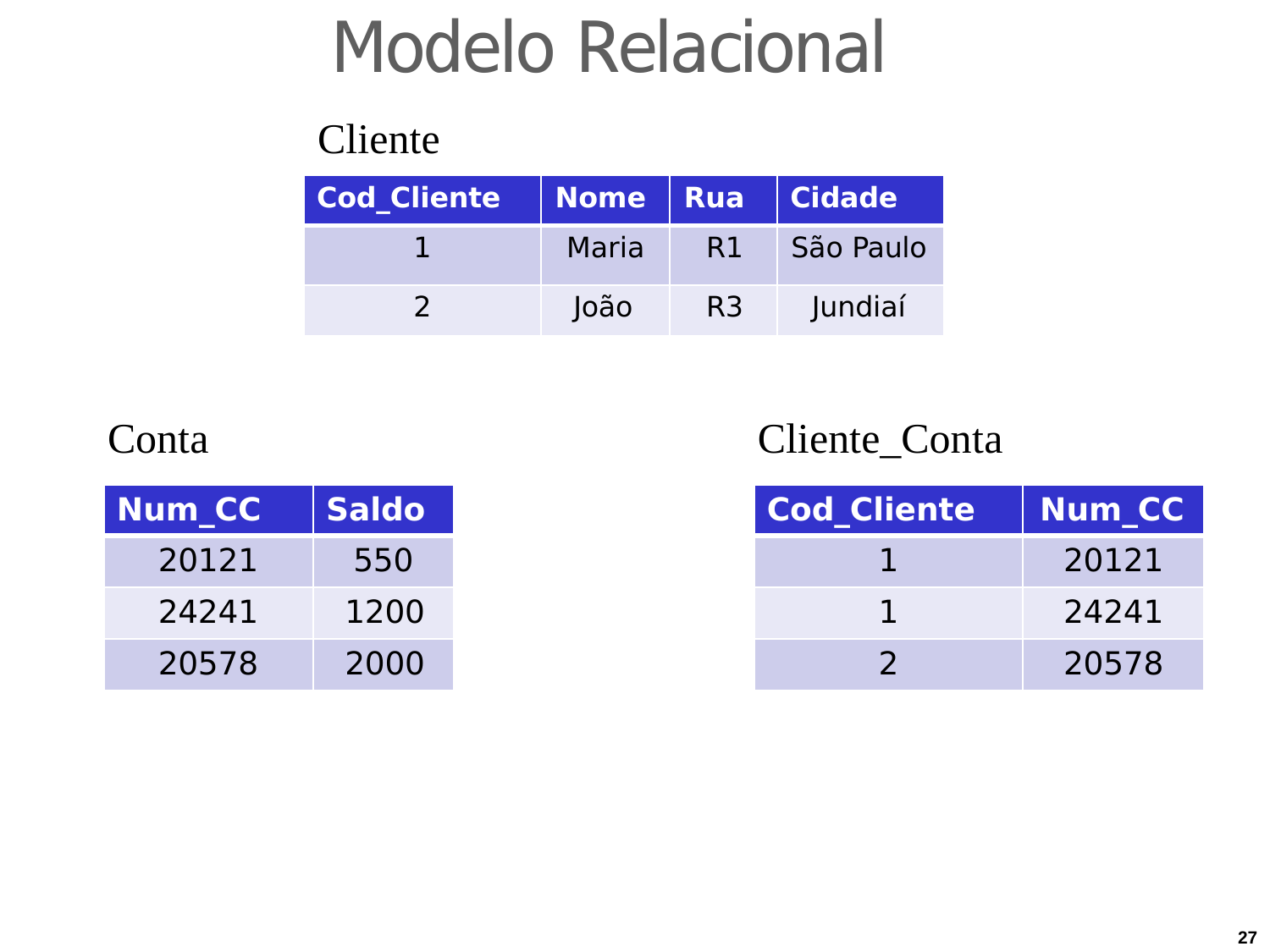

# Modelo Relacional
Cliente
| Cod\_Cliente | Nome | Rua | Cidade |
| --- | --- | --- | --- |
| 1 | Maria | R1 | São Paulo |
| 2 | João | R3 | Jundiaí |
Conta
Cliente_Conta
| Num\_CC | Saldo |
| --- | --- |
| 20121 | 550 |
| 24241 | 1200 |
| 20578 | 2000 |
| Cod\_Cliente | Num\_CC |
| --- | --- |
| 1 | 20121 |
| 1 | 24241 |
| 2 | 20578 |
27